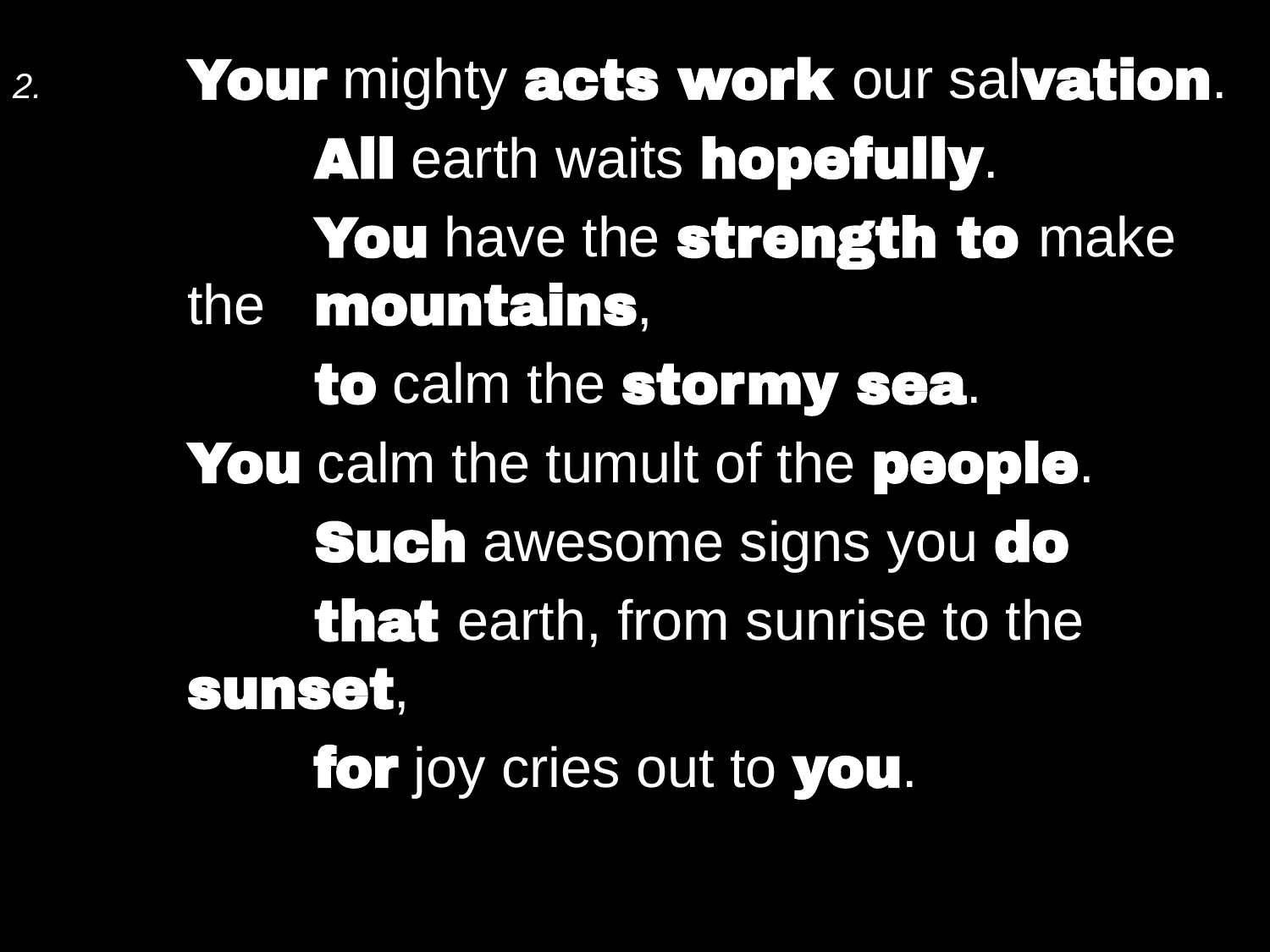

2.	Your mighty acts work our salvation.
		All earth waits hopefully.
		You have the strength to make the 	mountains,
		to calm the stormy sea.
	You calm the tumult of the people.
		Such awesome signs you do
		that earth, from sunrise to the sunset,
		for joy cries out to you.